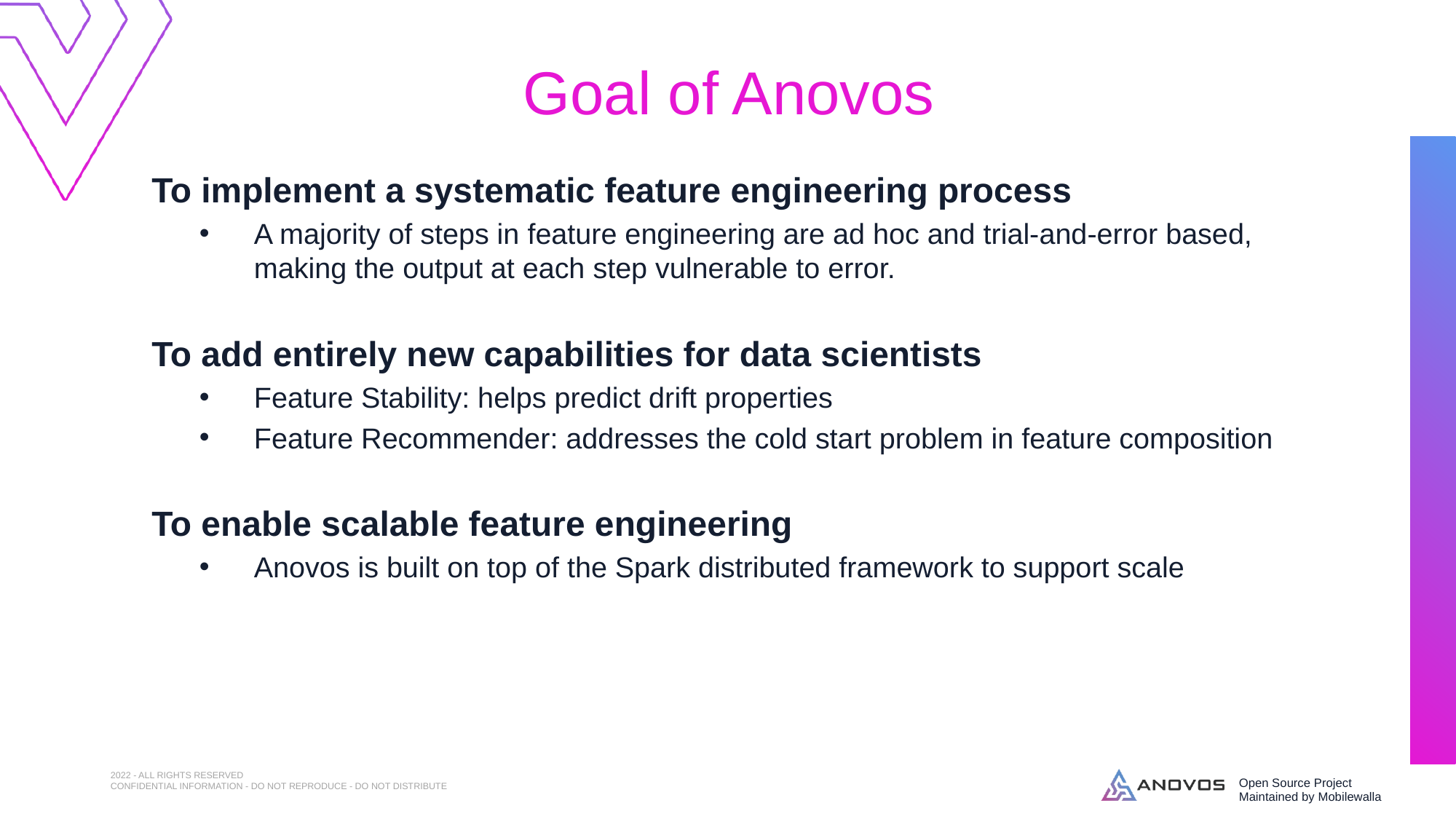

# Goal of Anovos
To implement a systematic feature engineering process
A majority of steps in feature engineering are ad hoc and trial-and-error based, making the output at each step vulnerable to error.

To add entirely new capabilities for data scientists
Feature Stability: helps predict drift properties
Feature Recommender: addresses the cold start problem in feature composition

To enable scalable feature engineering
Anovos is built on top of the Spark distributed framework to support scale